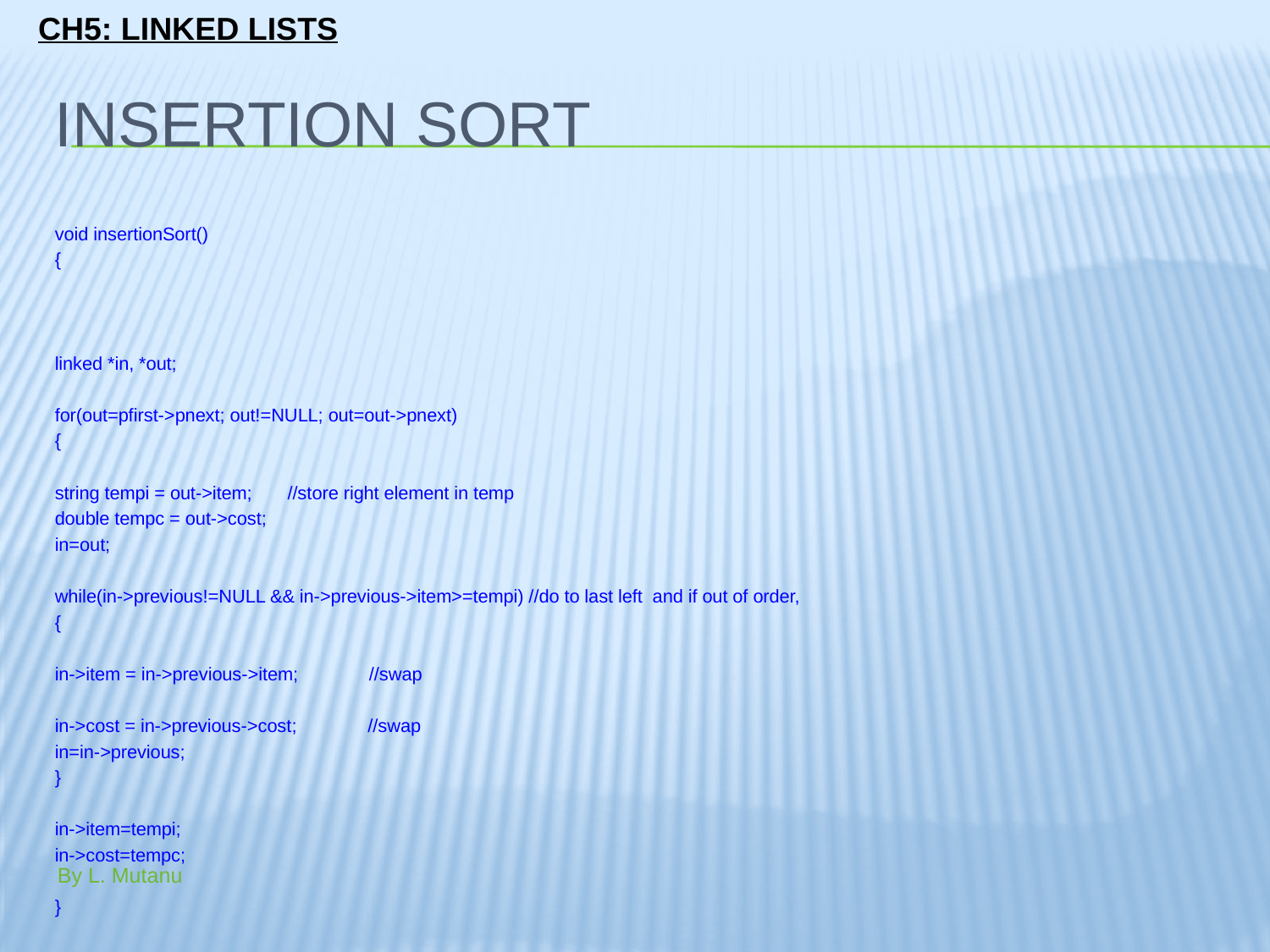

# Insertion sort
void insertionSort()
{

linked *in, *out;

for(out=pfirst->pnext; out!=NULL; out=out->pnext)
{

string tempi = out->item;       //store right element in temp
double tempc = out->cost;
in=out;

while(in->previous!=NULL && in->previous->item>=tempi) //do to last left  and if out of order,
{

in->item = in->previous->item;              //swap

in->cost = in->previous->cost;              //swap
in=in->previous;
}

in->item=tempi;
in->cost=tempc;

}

}
By L. Mutanu